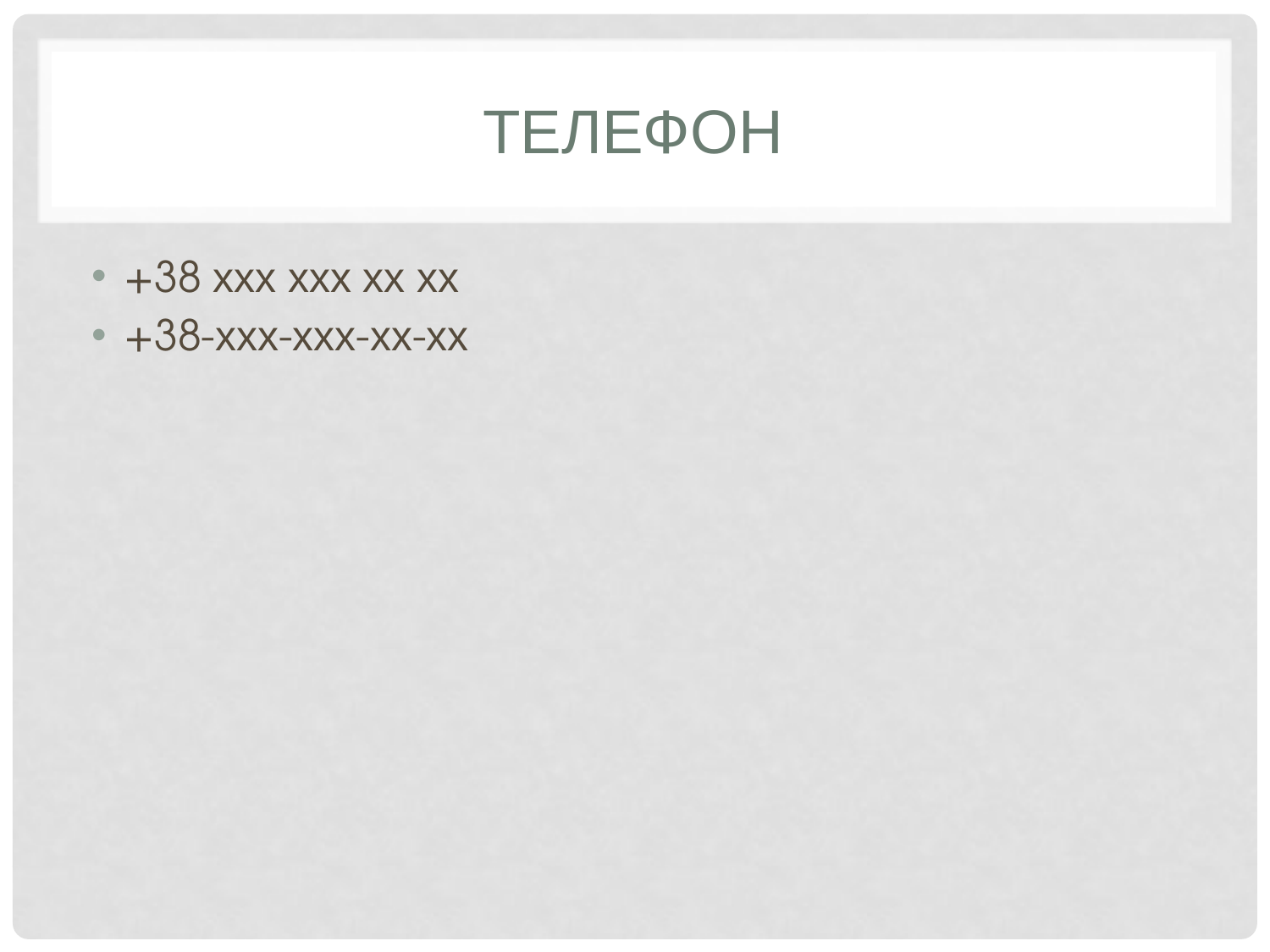

# Телефон
+38 ххх ххх хх хх
+38-ххх-ххх-хх-хх